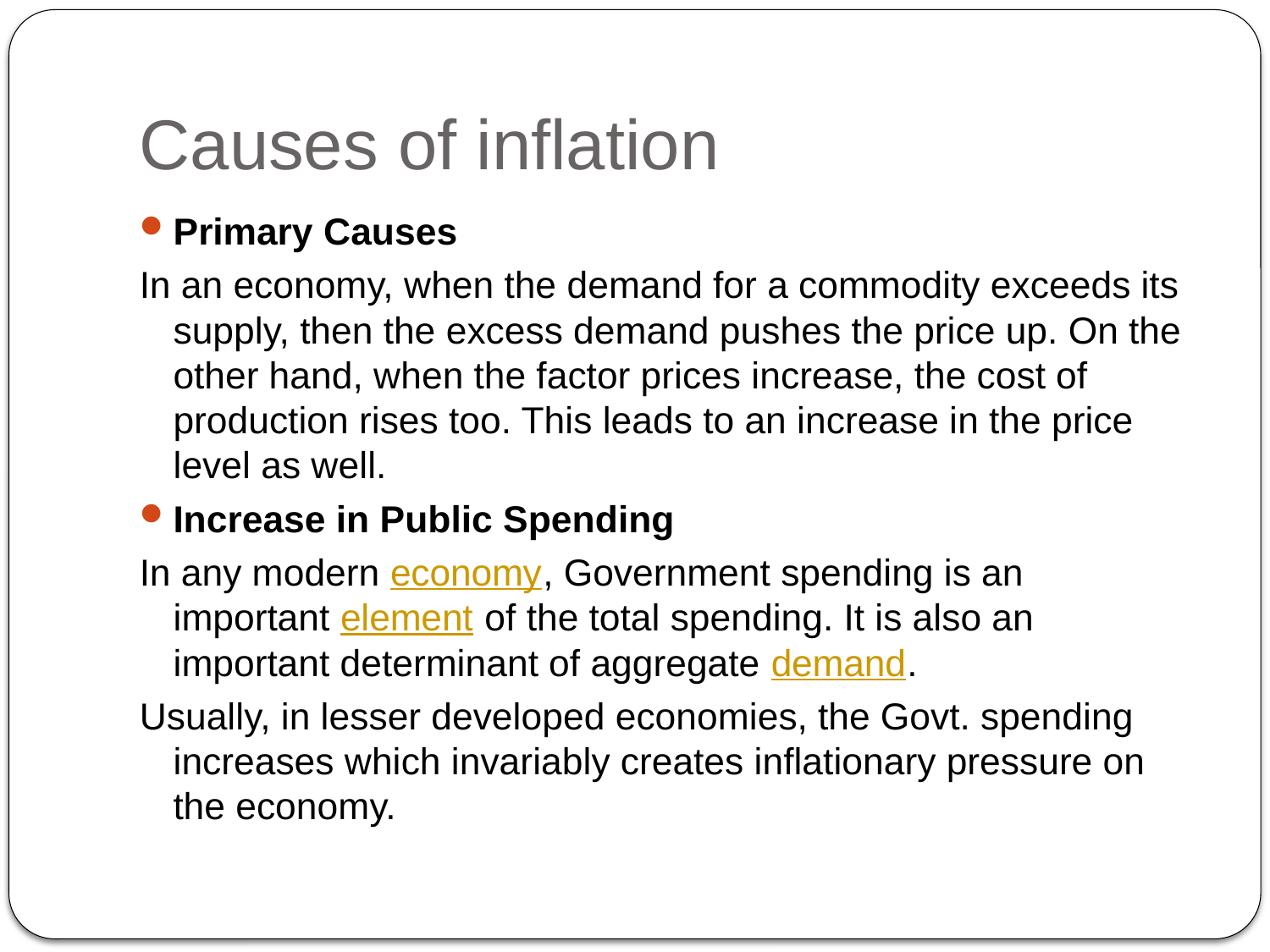

# Causes of inflation
Primary Causes
In an economy, when the demand for a commodity exceeds its supply, then the excess demand pushes the price up. On the other hand, when the factor prices increase, the cost of production rises too. This leads to an increase in the price level as well.
Increase in Public Spending
In any modern economy, Government spending is an important element of the total spending. It is also an important determinant of aggregate demand.
Usually, in lesser developed economies, the Govt. spending increases which invariably creates inflationary pressure on the economy.